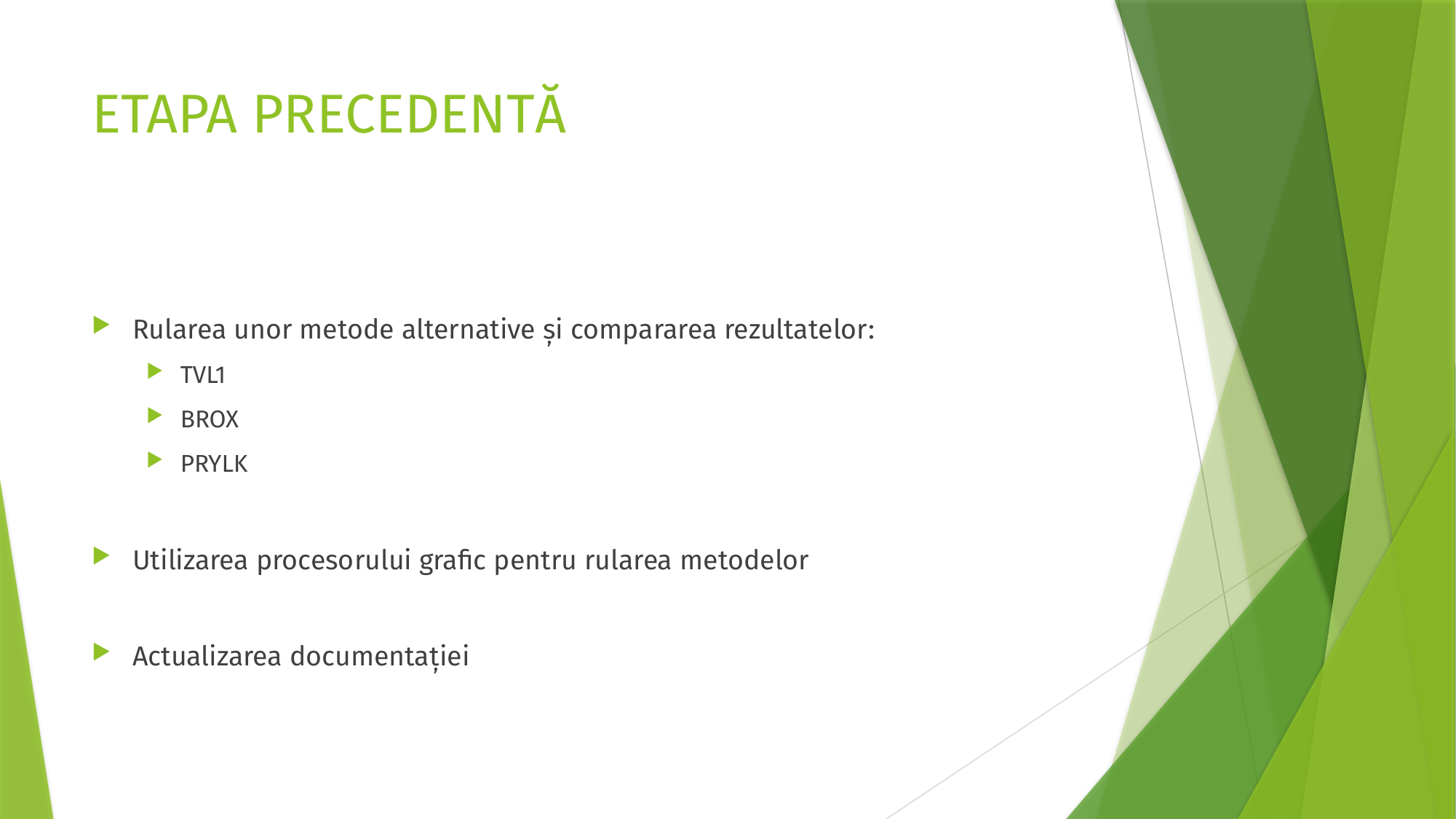

# ETAPA PRECEDENTĂ

Rularea unor metode alternative și compararea rezultatelor:
TVL1
BROX
PRYLK

Utilizarea procesorului grafic pentru rularea metodelor

Actualizarea documentației